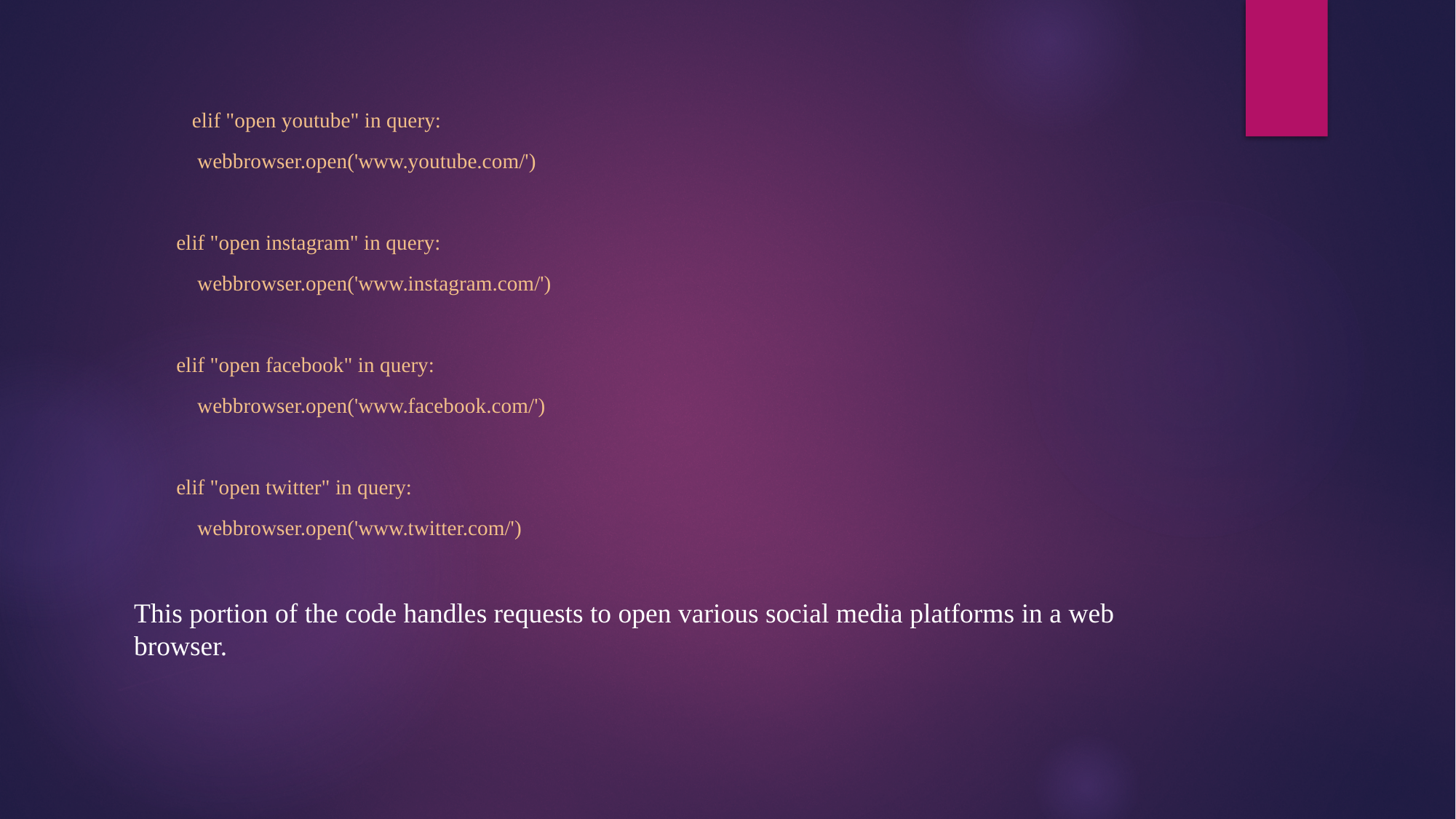

elif "open youtube" in query:
            webbrowser.open('www.youtube.com/')

        elif "open instagram" in query:
            webbrowser.open('www.instagram.com/')

        elif "open facebook" in query:
            webbrowser.open('www.facebook.com/')

        elif "open twitter" in query:
            webbrowser.open('www.twitter.com/')

This portion of the code handles requests to open various social media platforms in a web browser.